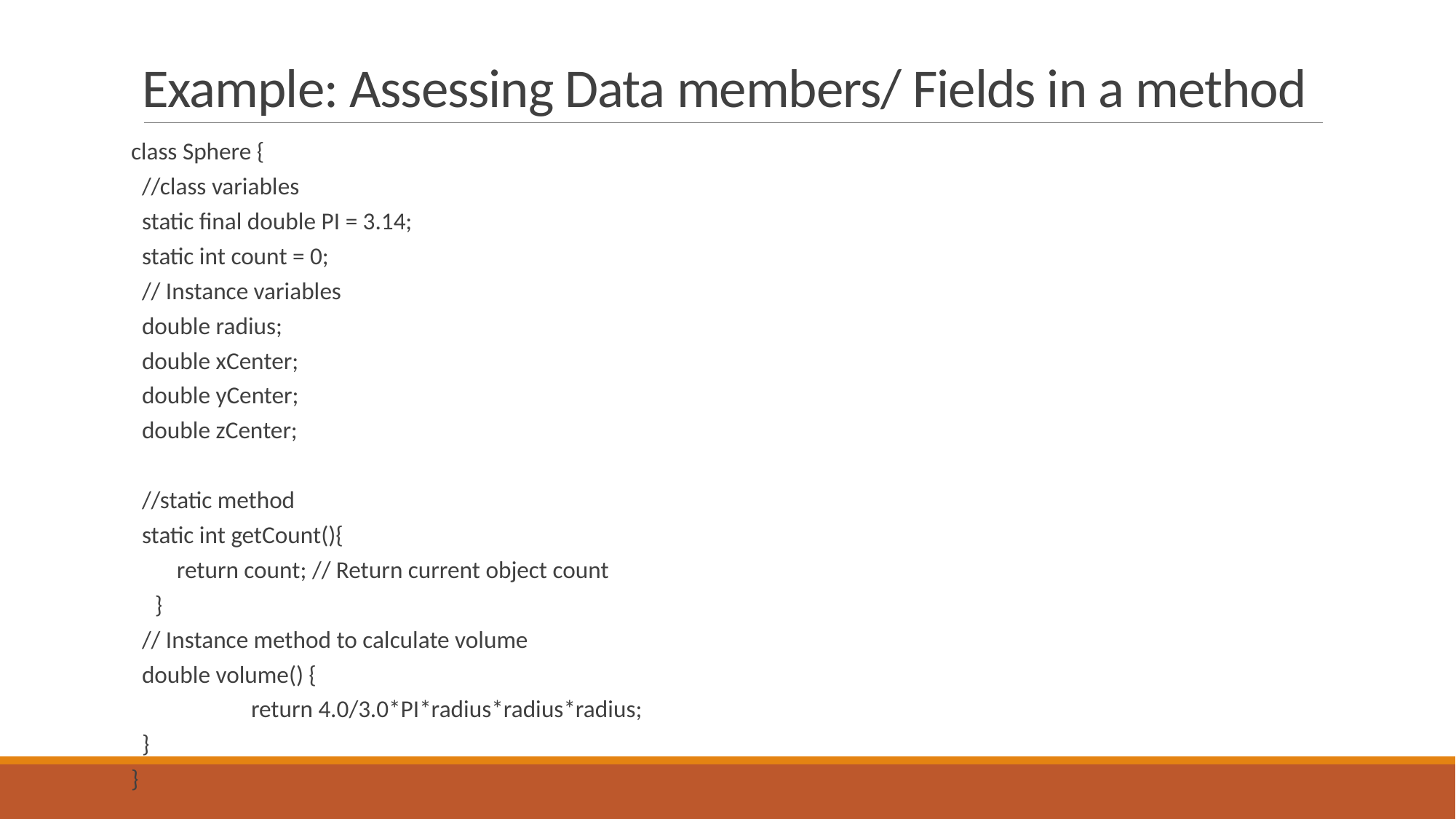

# Example: Assessing Data members/ Fields in a method
class Sphere {
	//class variables
	static final double PI = 3.14;
	static int count = 0;
	// Instance variables
	double radius;
	double xCenter;
	double yCenter;
	double zCenter;

	//static method
	static int getCount(){
	return count; // Return current object count
}
	// Instance method to calculate volume
	double volume() {
		return 4.0/3.0*PI*radius*radius*radius;
	}
}